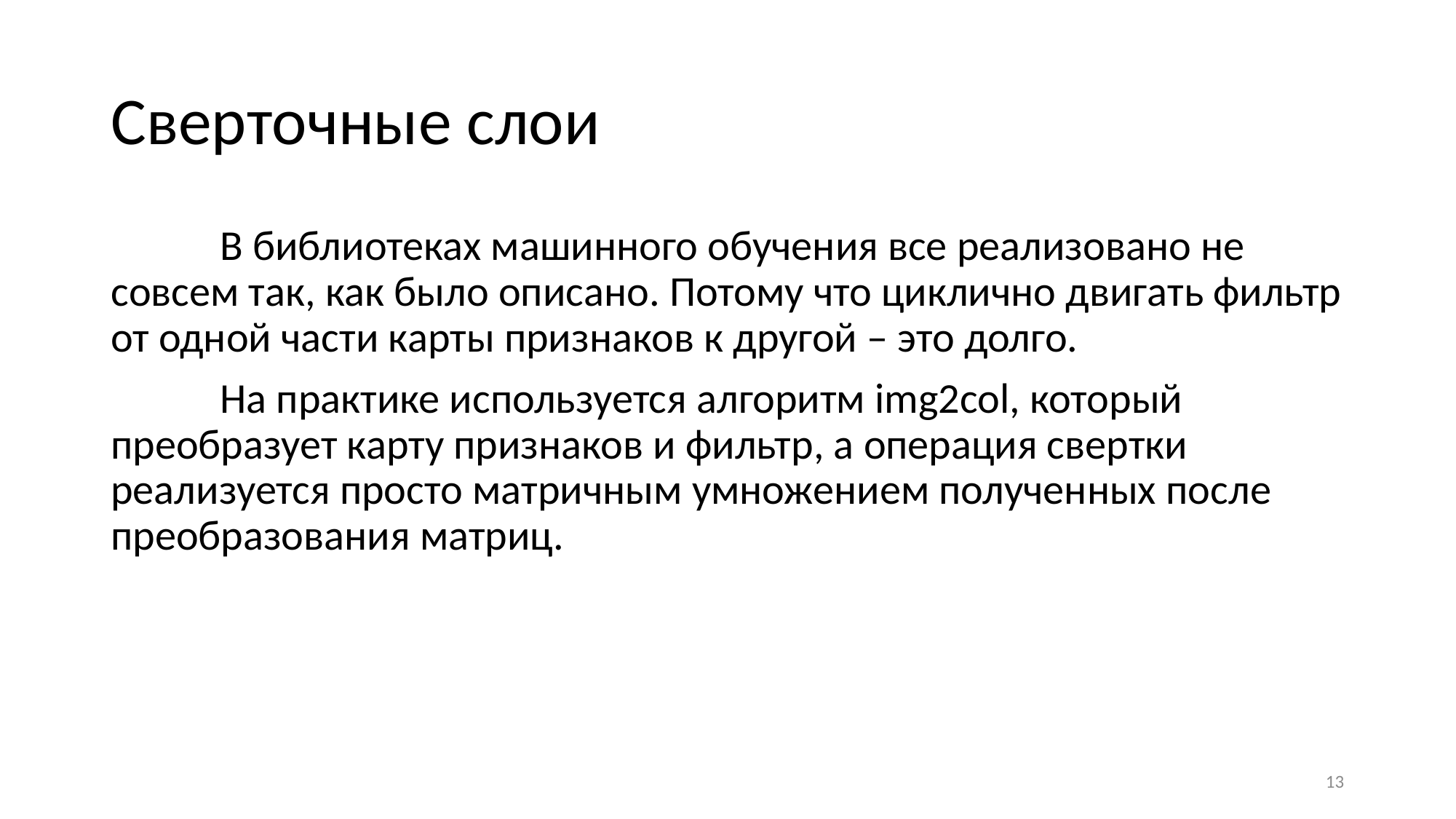

# Сверточные слои
	В библиотеках машинного обучения все реализовано не совсем так, как было описано. Потому что циклично двигать фильтр от одной части карты признаков к другой – это долго.
	На практике используется алгоритм img2col, который преобразует карту признаков и фильтр, а операция свертки реализуется просто матричным умножением полученных после преобразования матриц.
13